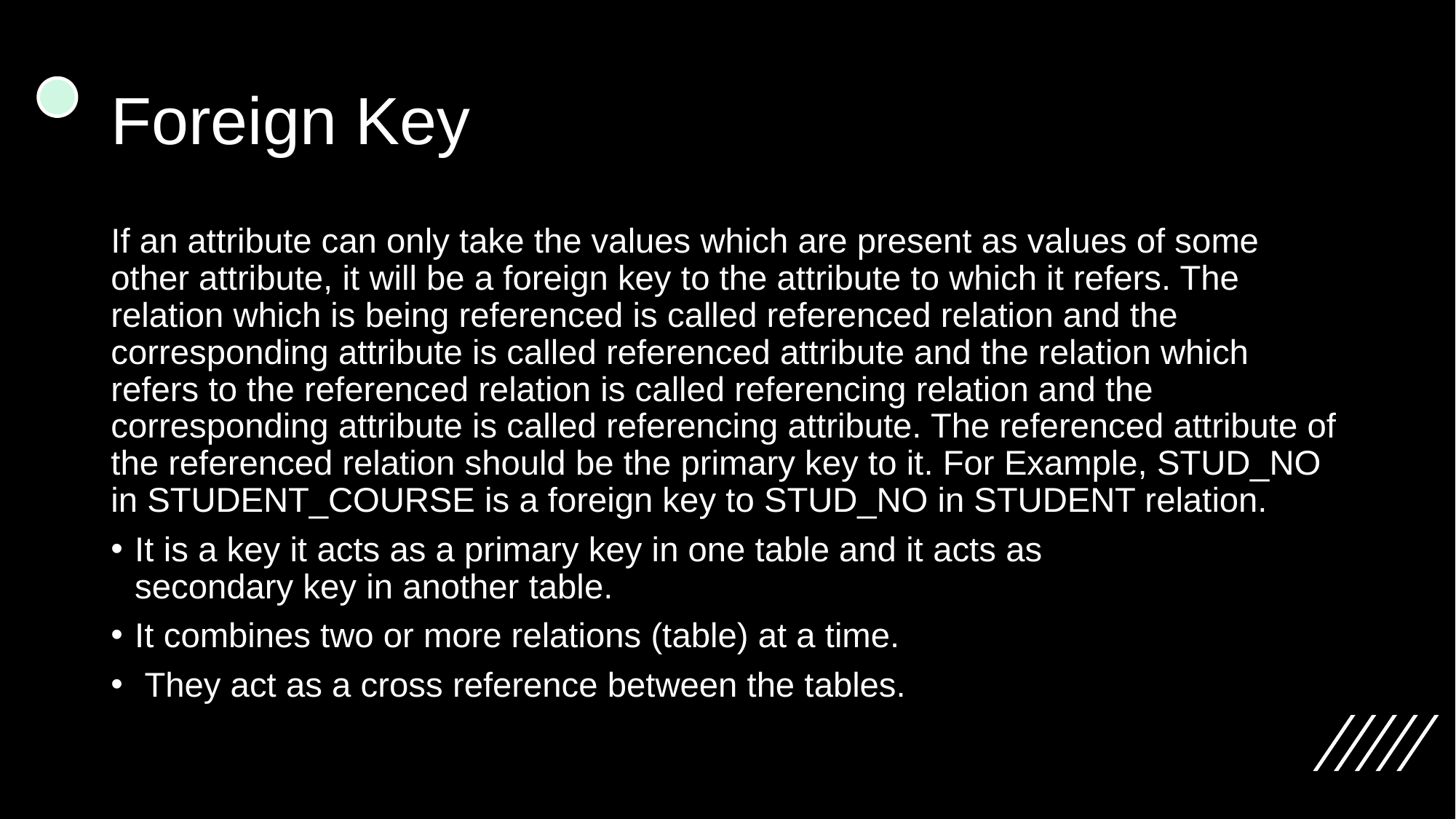

# Foreign Key
If an attribute can only take the values which are present as values of some other attribute, it will be a foreign key to the attribute to which it refers. The relation which is being referenced is called referenced relation and the corresponding attribute is called referenced attribute and the relation which refers to the referenced relation is called referencing relation and the corresponding attribute is called referencing attribute. The referenced attribute of the referenced relation should be the primary key to it. For Example, STUD_NO in STUDENT_COURSE is a foreign key to STUD_NO in STUDENT relation.
It is a key it acts as a primary key in one table and it acts as 
secondary key in another table.
It combines two or more relations (table) at a time.
 They act as a cross reference between the tables.